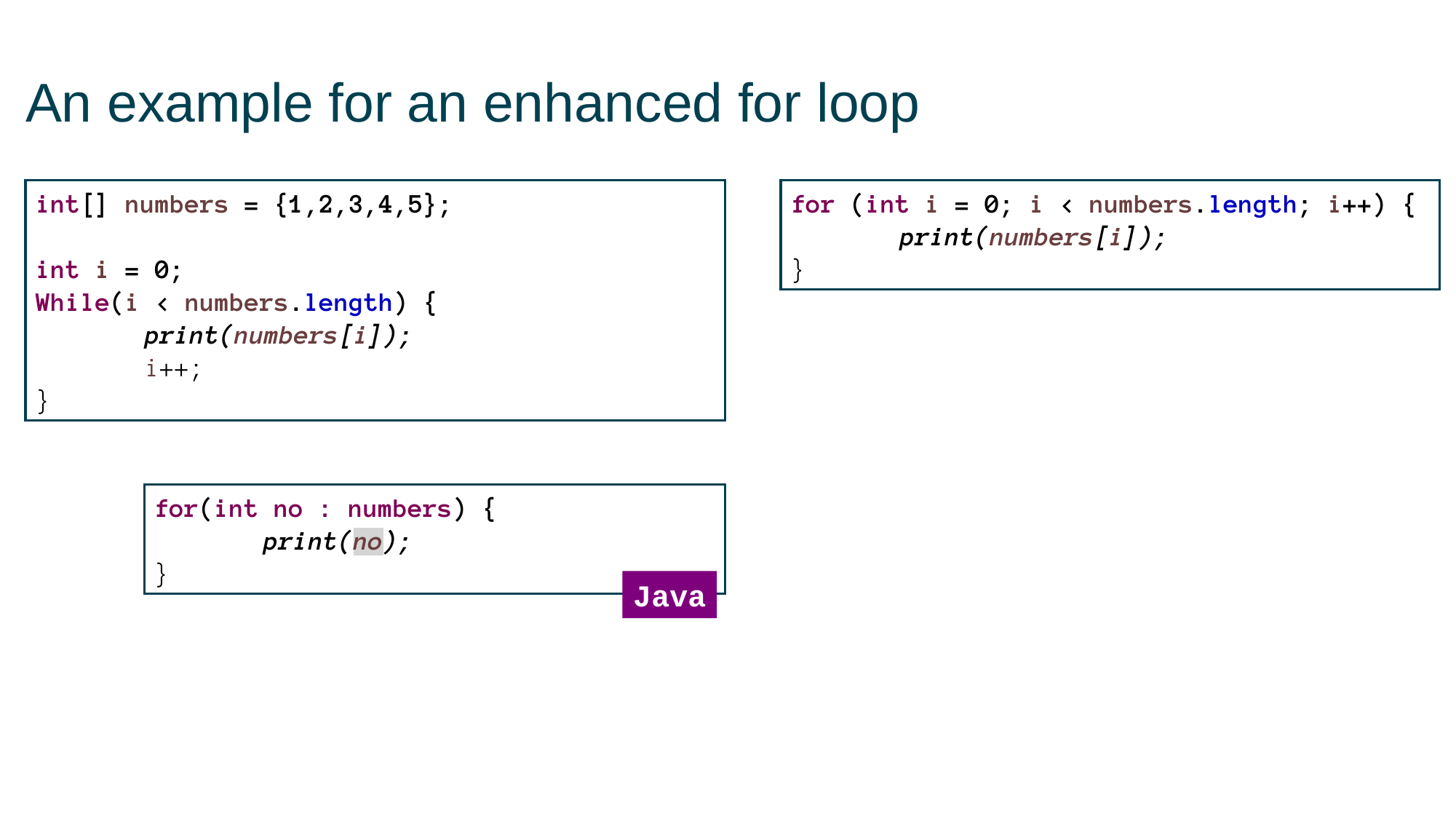

# An example for an enhanced for loop
int[] numbers = {1,2,3,4,5};

int i = 0;
While(i < numbers.length) {
	print(numbers[i]);
	i++;
}
for (int i = 0; i < numbers.length; i++) {
	print(numbers[i]);
}
for(int no : numbers) {
	print(no);
}
Java